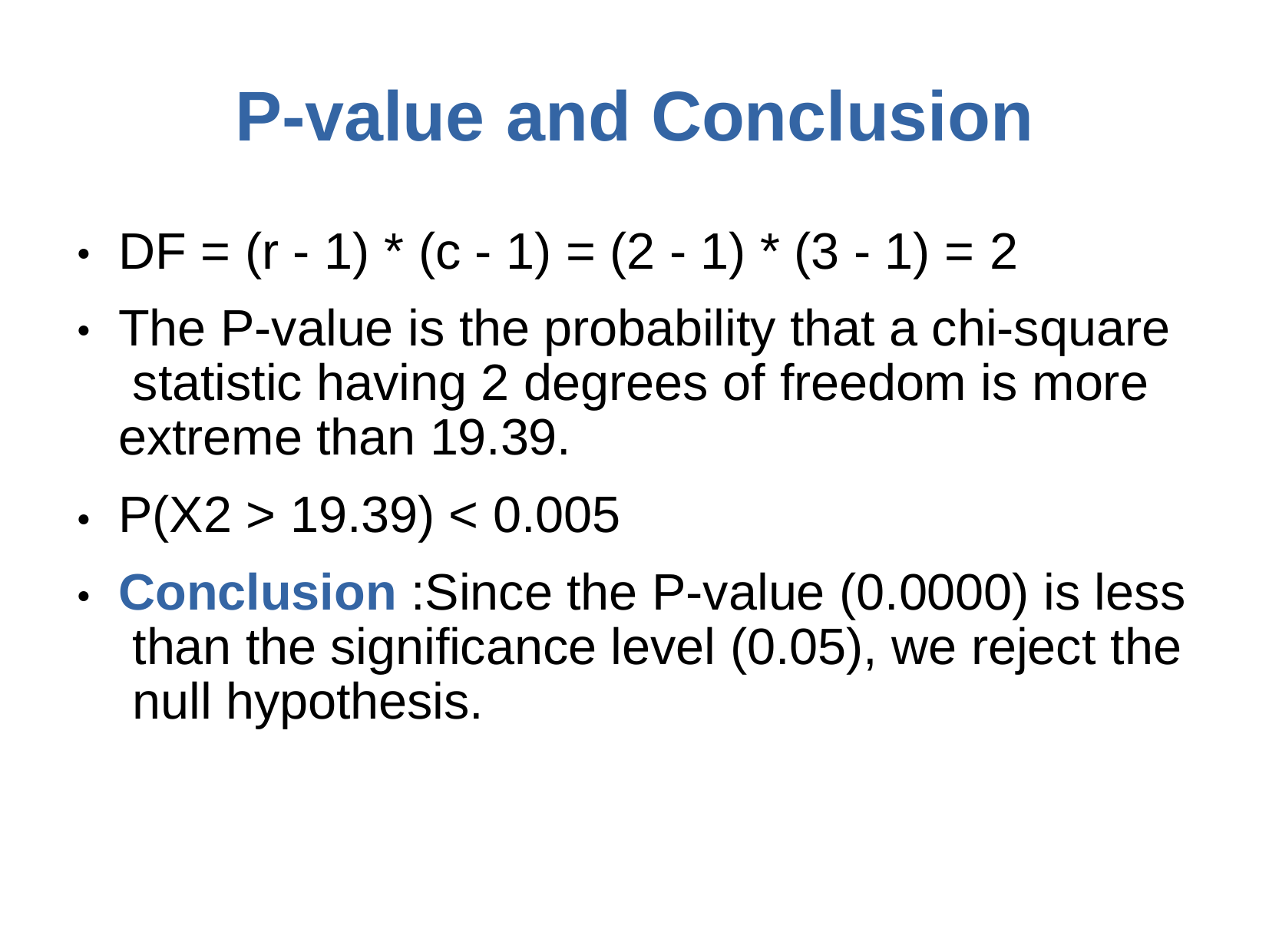

# P-value	and Conclusion
DF = (r - 1) * (c - 1) = (2 - 1) * (3 - 1) = 2
The P-value is the probability that a chi-square  statistic having 2 degrees of freedom is more  extreme than 19.39.
P(Χ2 > 19.39) < 0.005
Conclusion :Since the P-value (0.0000) is less  than the significance level (0.05), we reject the  null hypothesis.
●
●
●
●